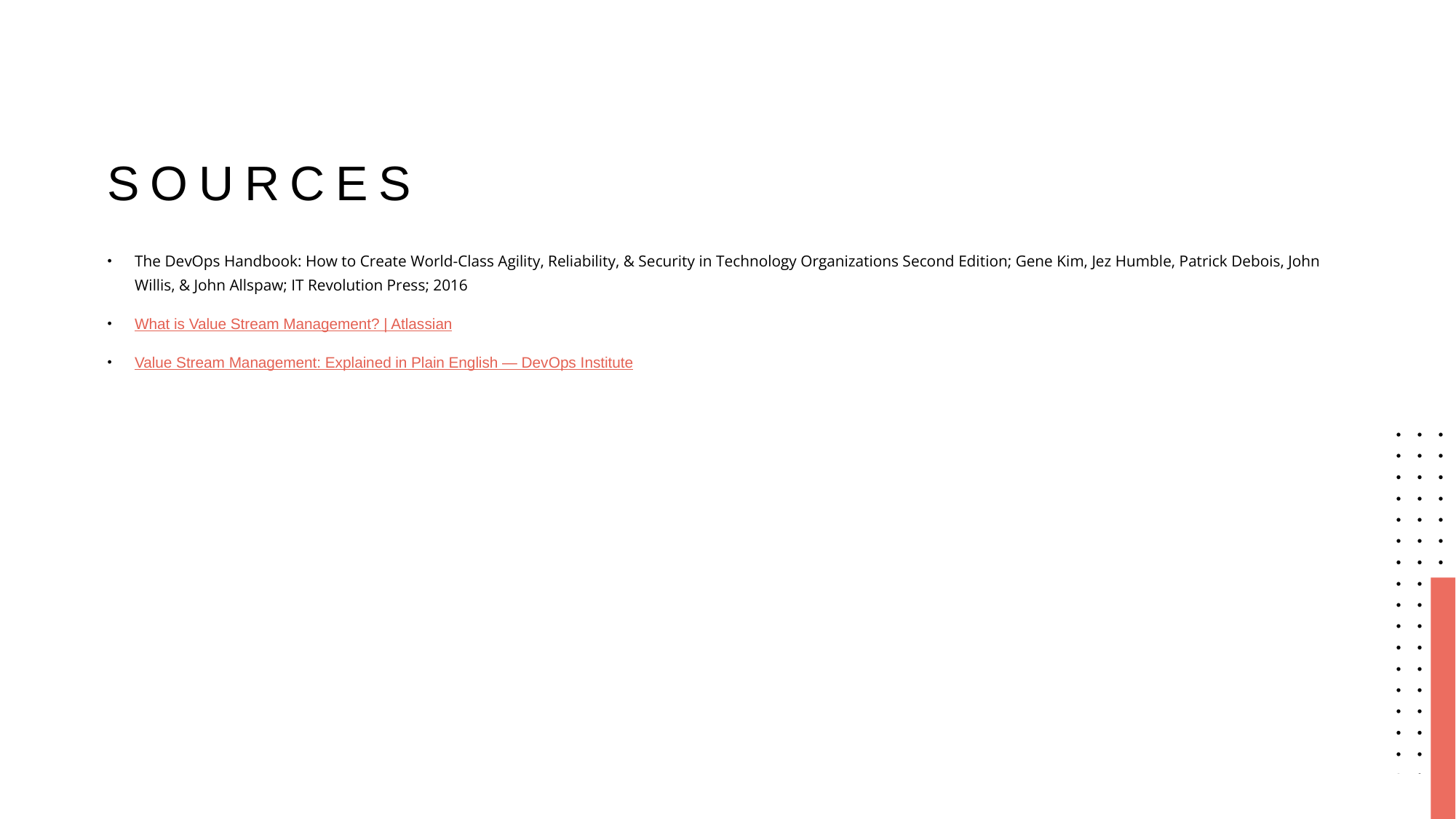

# Sources
The DevOps Handbook: How to Create World-Class Agility, Reliability, & Security in Technology Organizations Second Edition; Gene Kim, Jez Humble, Patrick Debois, John Willis, & John Allspaw; IT Revolution Press; 2016
What is Value Stream Management? | Atlassian
Value Stream Management: Explained in Plain English — DevOps Institute